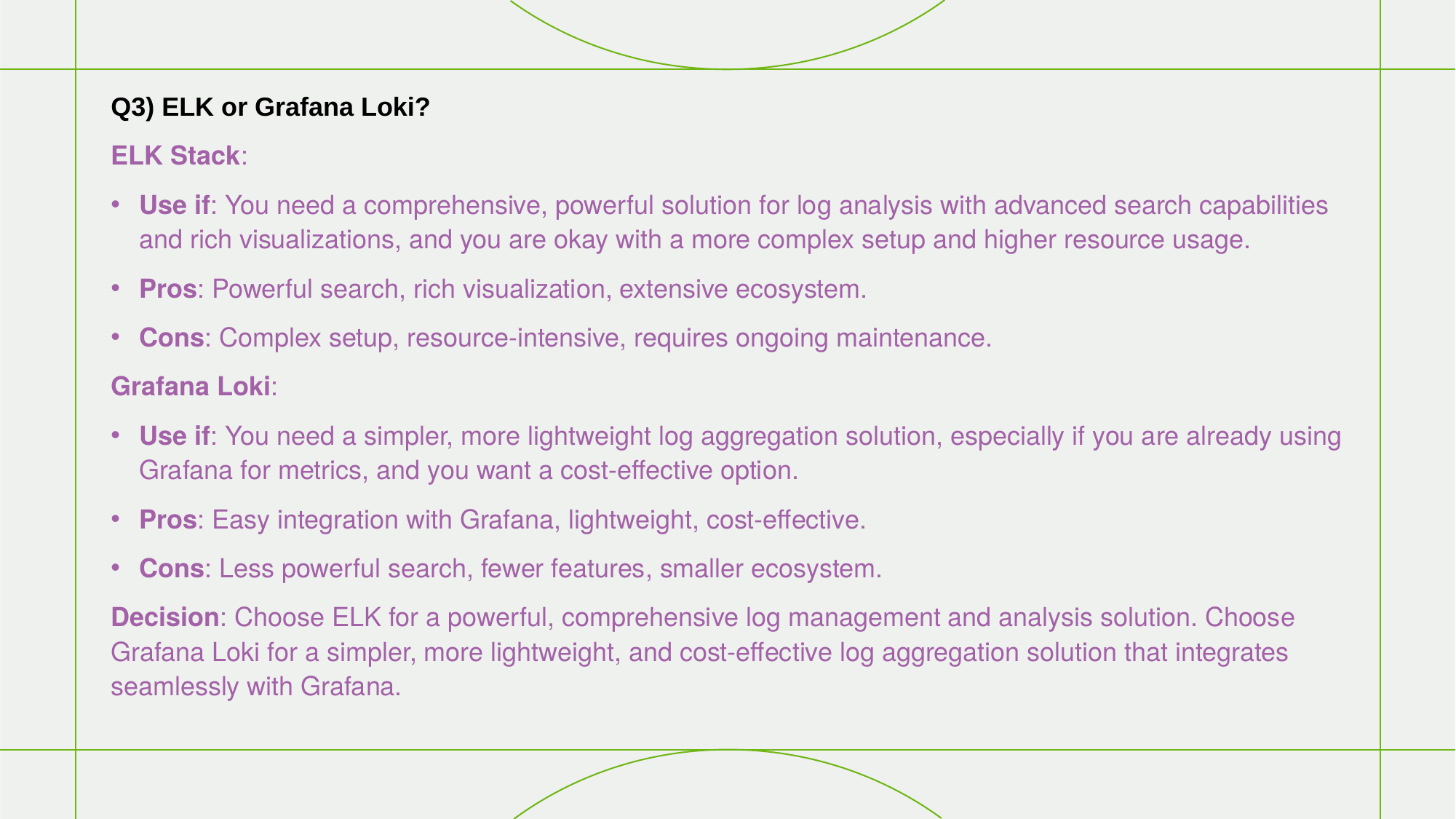

Q3) ELK or Grafana Loki?
ELK Stack:
Use if: You need a comprehensive, powerful solution for log analysis with advanced search capabilities and rich visualizations, and you are okay with a more complex setup and higher resource usage.
Pros: Powerful search, rich visualization, extensive ecosystem.
Cons: Complex setup, resource-intensive, requires ongoing maintenance.
Grafana Loki:
Use if: You need a simpler, more lightweight log aggregation solution, especially if you are already using Grafana for metrics, and you want a cost-effective option.
Pros: Easy integration with Grafana, lightweight, cost-effective.
Cons: Less powerful search, fewer features, smaller ecosystem.
Decision: Choose ELK for a powerful, comprehensive log management and analysis solution. Choose Grafana Loki for a simpler, more lightweight, and cost-effective log aggregation solution that integrates seamlessly with Grafana.